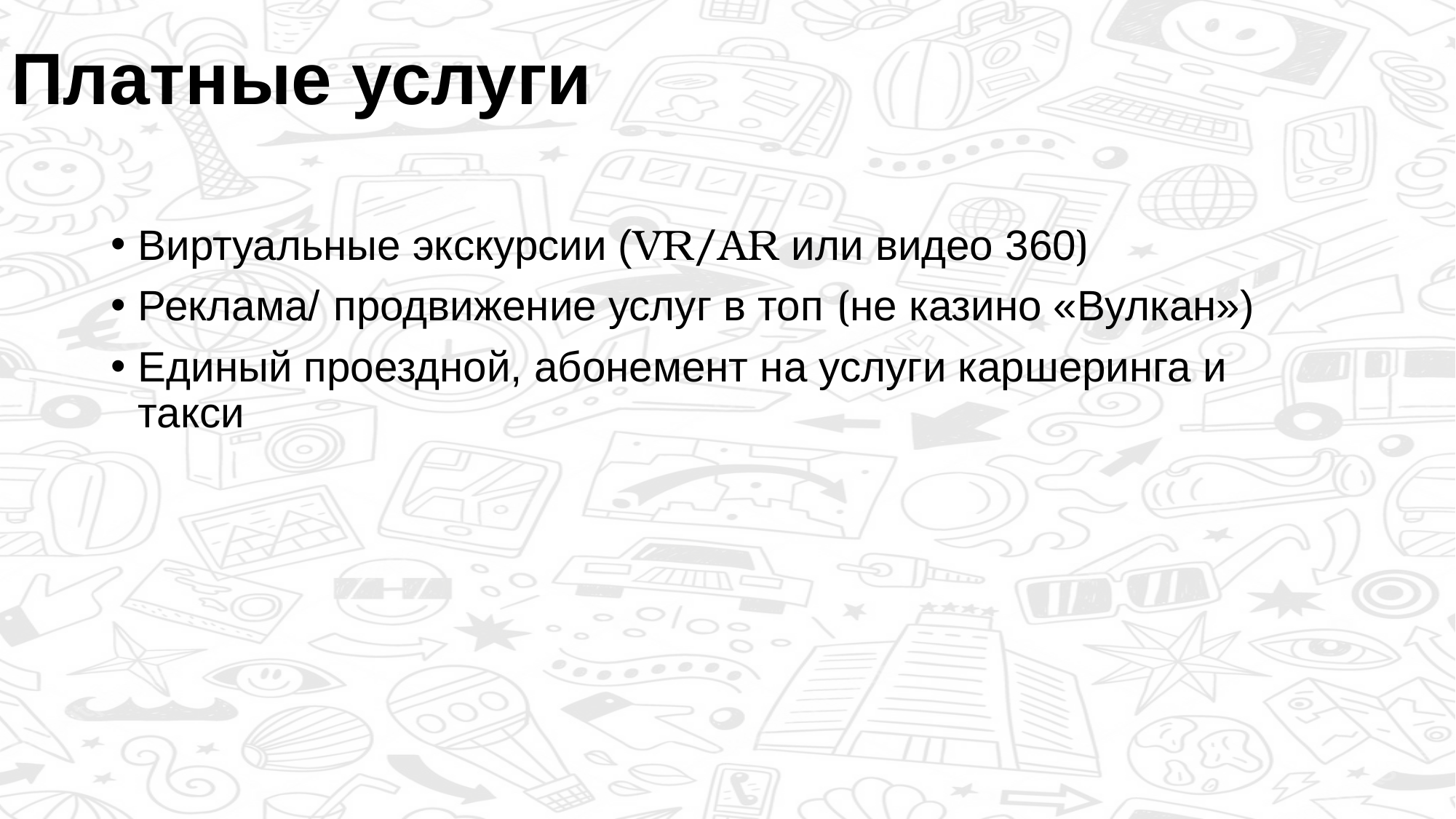

# Платные услуги
Виртуальные экскурсии (VR/AR или видео 360)
Реклама/продвижение услуг в топ (не казино «Вулкан»)
Единый проездной, абонемент на услуги каршеринга и такси